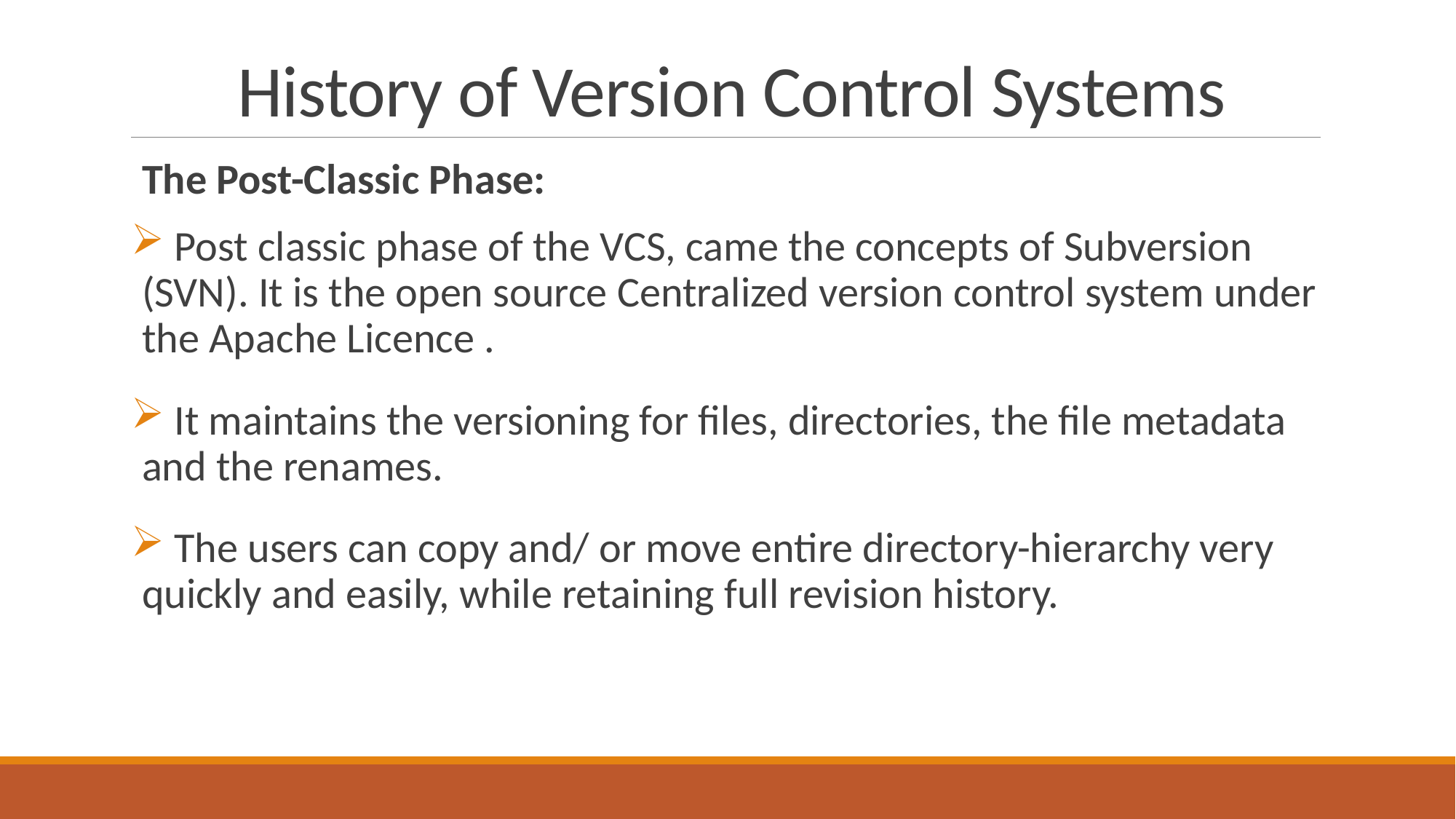

# History of Version Control Systems
The Post-Classic Phase:
 Post classic phase of the VCS, came the concepts of Subversion (SVN). It is the open source Centralized version control system under the Apache Licence .
 It maintains the versioning for files, directories, the file metadata and the renames.
 The users can copy and/ or move entire directory-hierarchy very quickly and easily, while retaining full revision history.